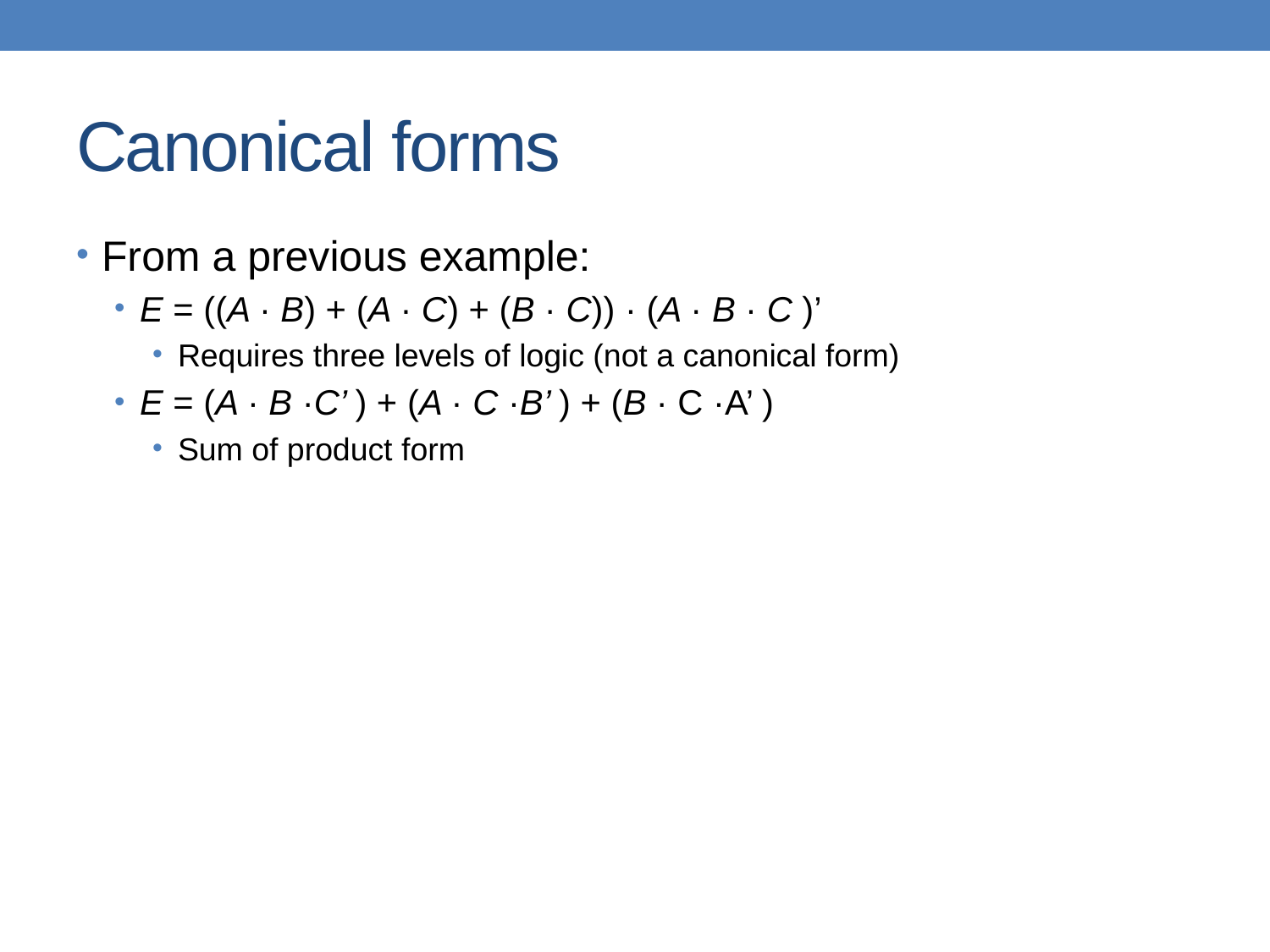

# Canonical forms
From a previous example:
E = ((A · B) + (A · C) + (B · C)) · (A · B · C )’
Requires three levels of logic (not a canonical form)
E = (A · B ·C’ ) + (A · C ·B’ ) + (B · C ·A’ )
Sum of product form